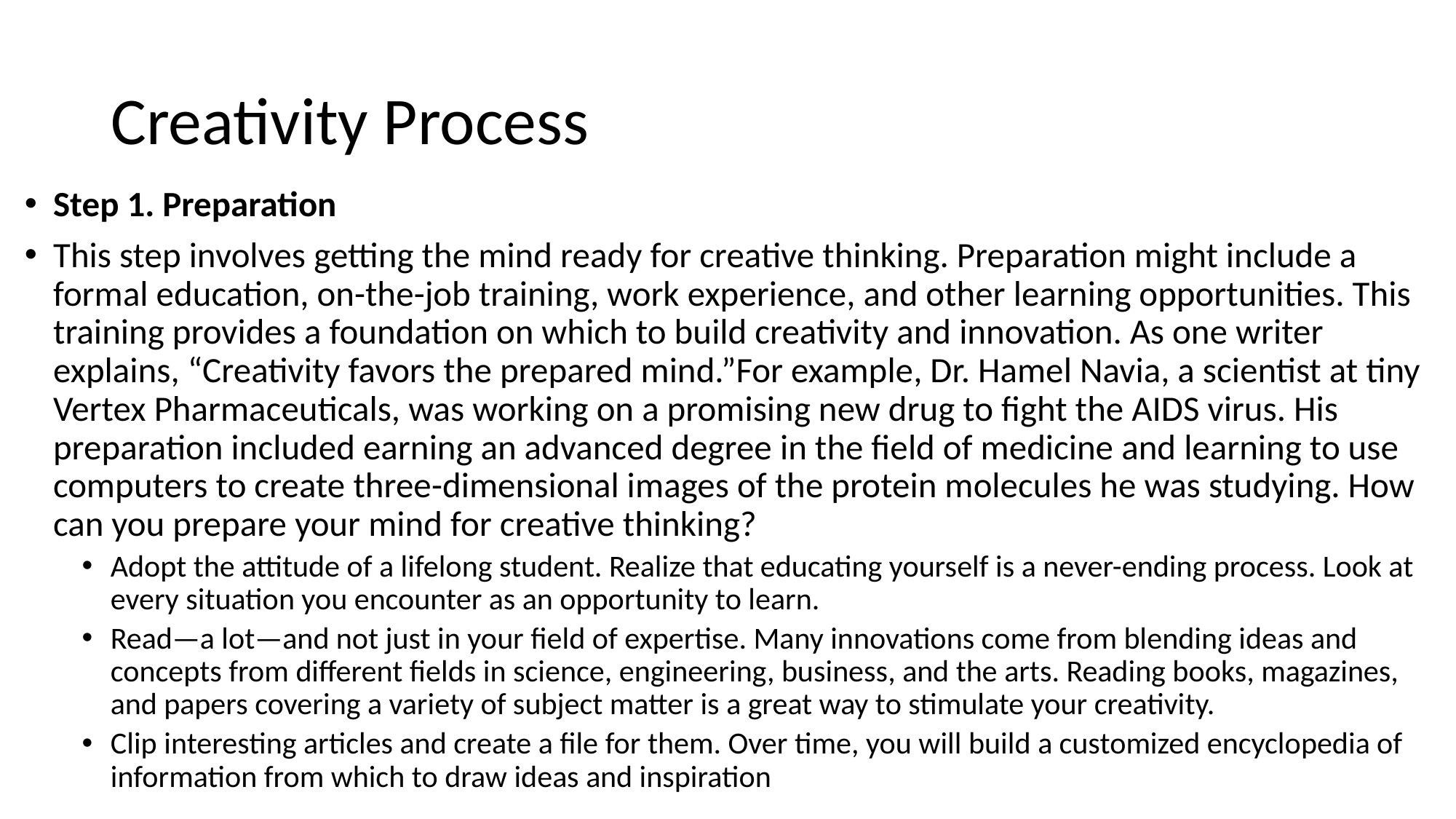

# Creativity Process
Step 1. Preparation
This step involves getting the mind ready for creative thinking. Preparation might include a formal education, on-the-job training, work experience, and other learning opportunities. This training provides a foundation on which to build creativity and innovation. As one writer explains, “Creativity favors the prepared mind.”For example, Dr. Hamel Navia, a scientist at tiny Vertex Pharmaceuticals, was working on a promising new drug to fight the AIDS virus. His preparation included earning an advanced degree in the field of medicine and learning to use computers to create three-dimensional images of the protein molecules he was studying. How can you prepare your mind for creative thinking?
Adopt the attitude of a lifelong student. Realize that educating yourself is a never-ending process. Look at every situation you encounter as an opportunity to learn.
Read—a lot—and not just in your field of expertise. Many innovations come from blending ideas and concepts from different fields in science, engineering, business, and the arts. Reading books, magazines, and papers covering a variety of subject matter is a great way to stimulate your creativity.
Clip interesting articles and create a file for them. Over time, you will build a customized encyclopedia of information from which to draw ideas and inspiration